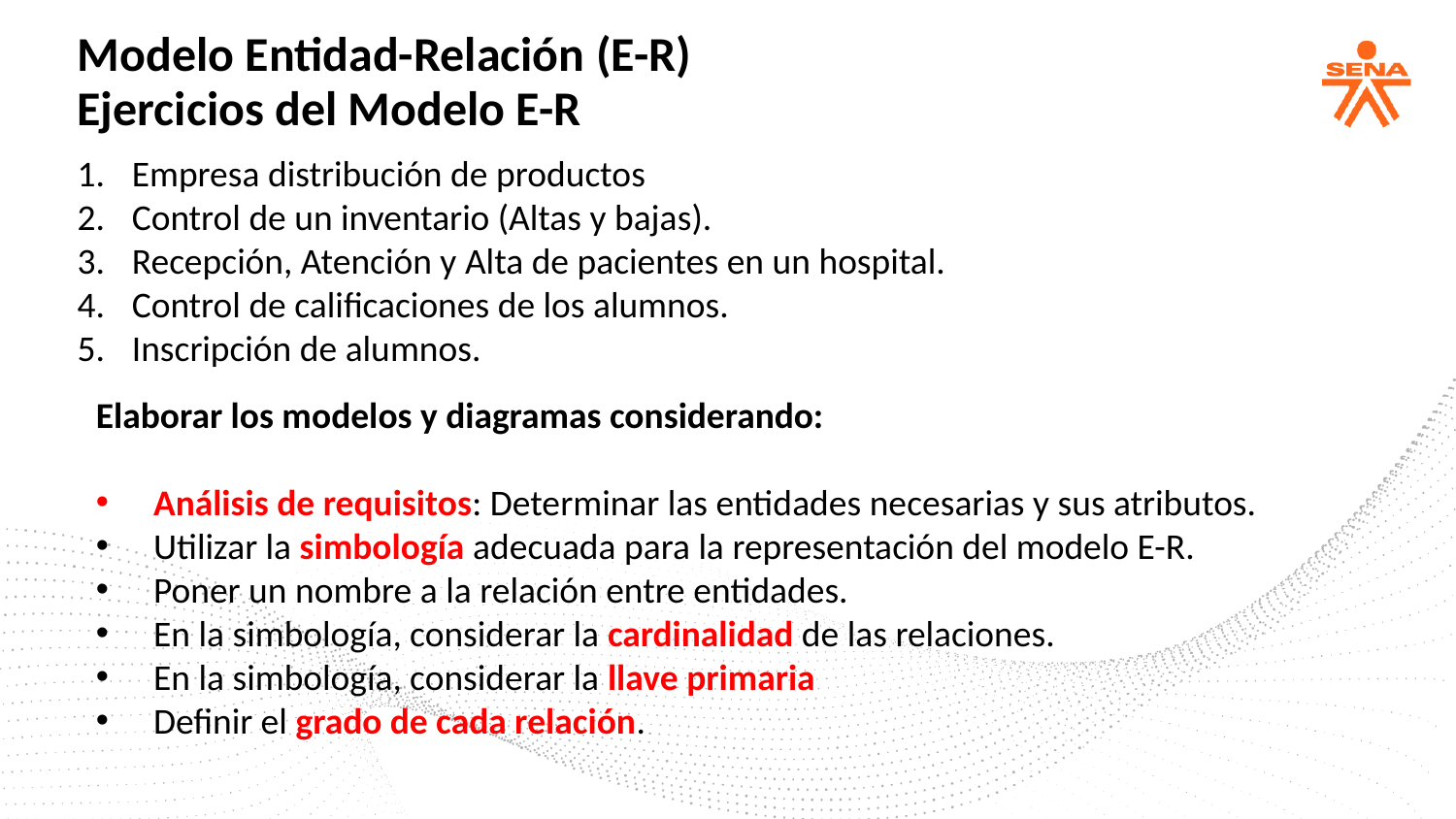

Modelo Entidad-Relación (E-R)
Ejercicios del Modelo E-R
Empresa distribución de productos
Control de un inventario (Altas y bajas).
Recepción, Atención y Alta de pacientes en un hospital.
Control de calificaciones de los alumnos.
Inscripción de alumnos.
Elaborar los modelos y diagramas considerando:

Análisis de requisitos: Determinar las entidades necesarias y sus atributos.
Utilizar la simbología adecuada para la representación del modelo E-R.
Poner un nombre a la relación entre entidades.
En la simbología, considerar la cardinalidad de las relaciones.
En la simbología, considerar la llave primaria
Definir el grado de cada relación.